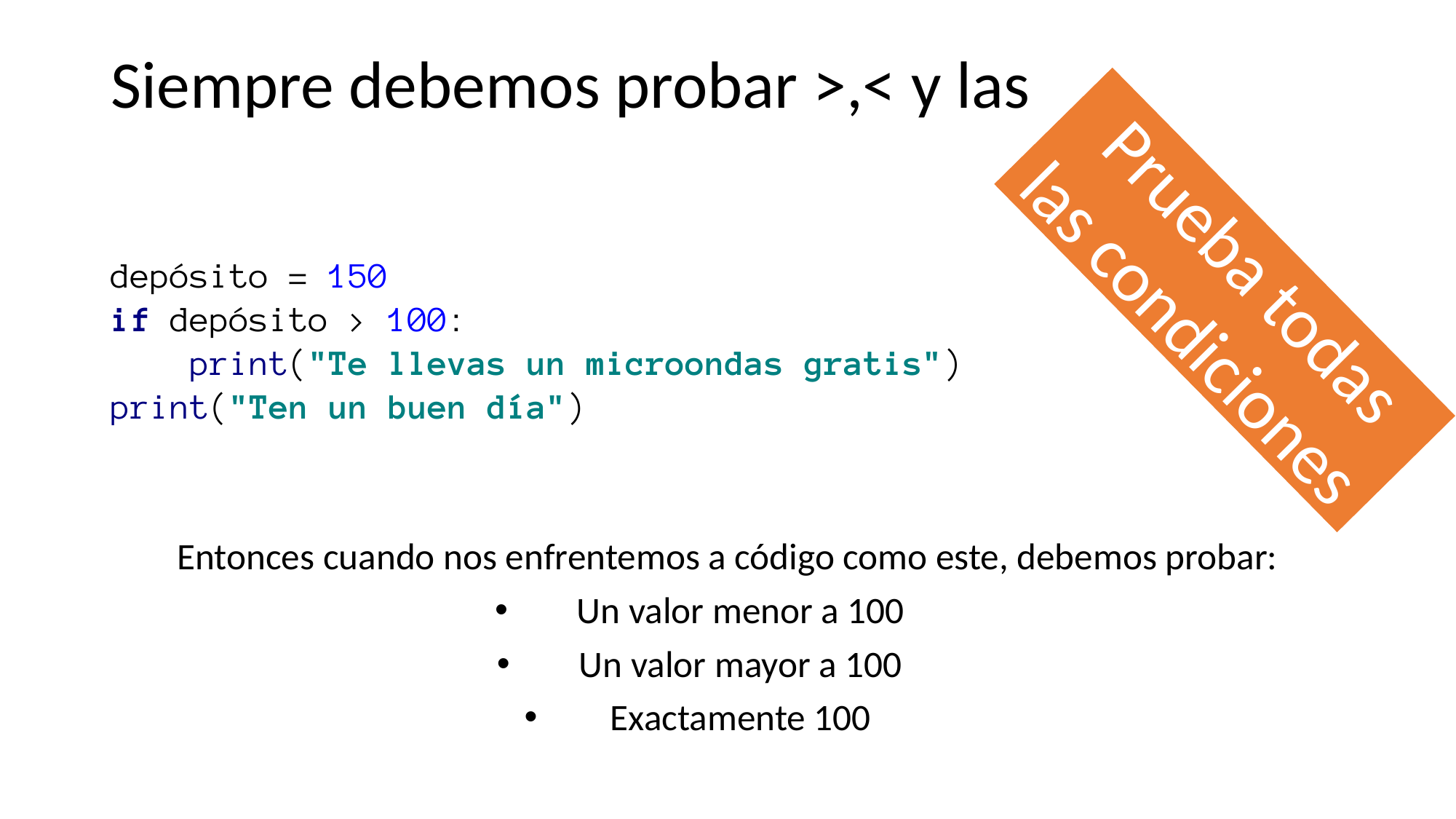

# Siempre debemos probar >,< y las condiciones de borde
Prueba todas las condiciones
depósito = 150
if depósito > 100:
    print("Te llevas un microondas gratis")
print("Ten un buen día")
Entonces cuando nos enfrentemos a código como este, debemos probar:
Un valor menor a 100
Un valor mayor a 100
Exactamente 100